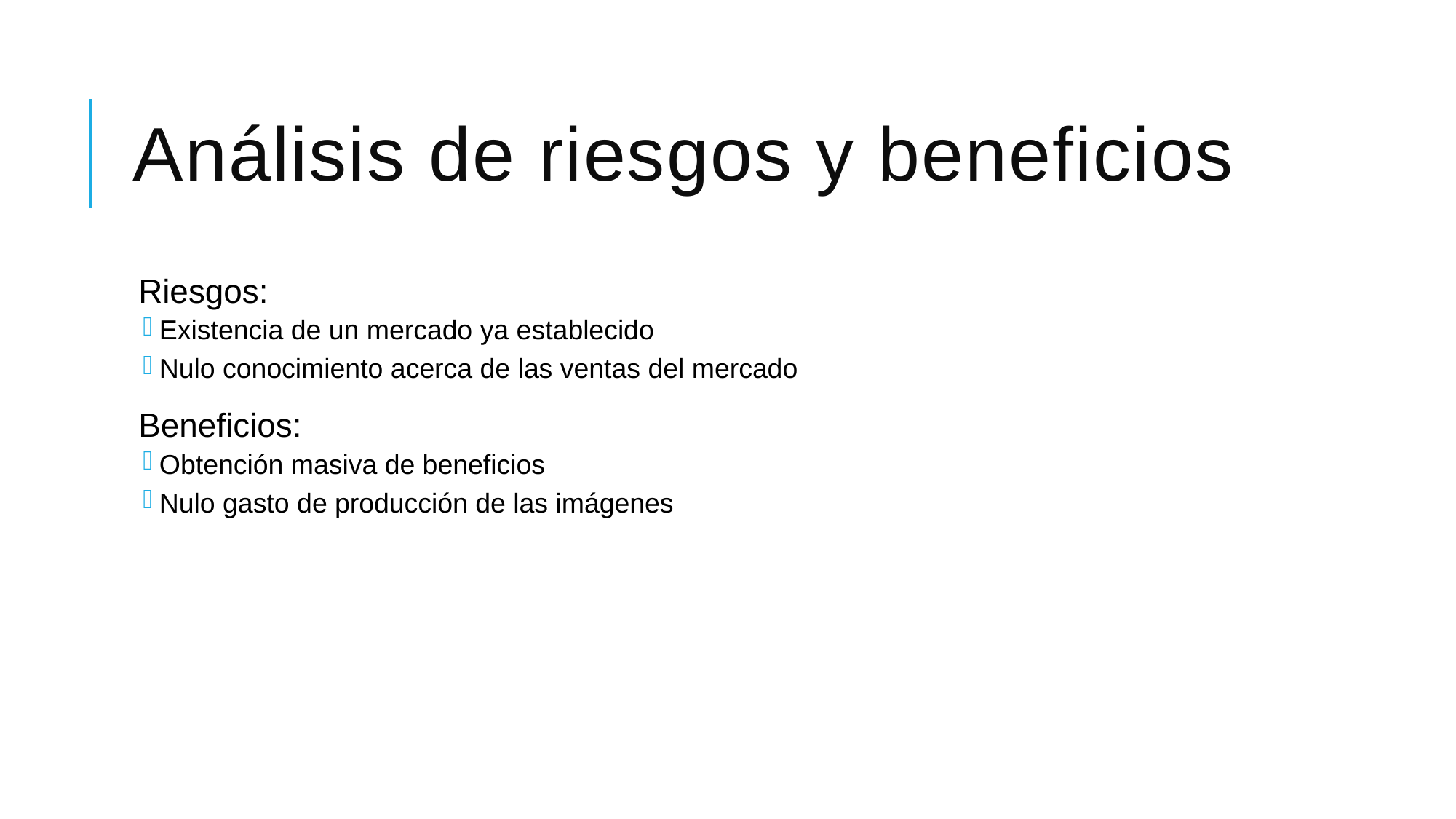

# Análisis de riesgos y beneficios
Riesgos:
Existencia de un mercado ya establecido
Nulo conocimiento acerca de las ventas del mercado
Beneficios:
Obtención masiva de beneficios
Nulo gasto de producción de las imágenes